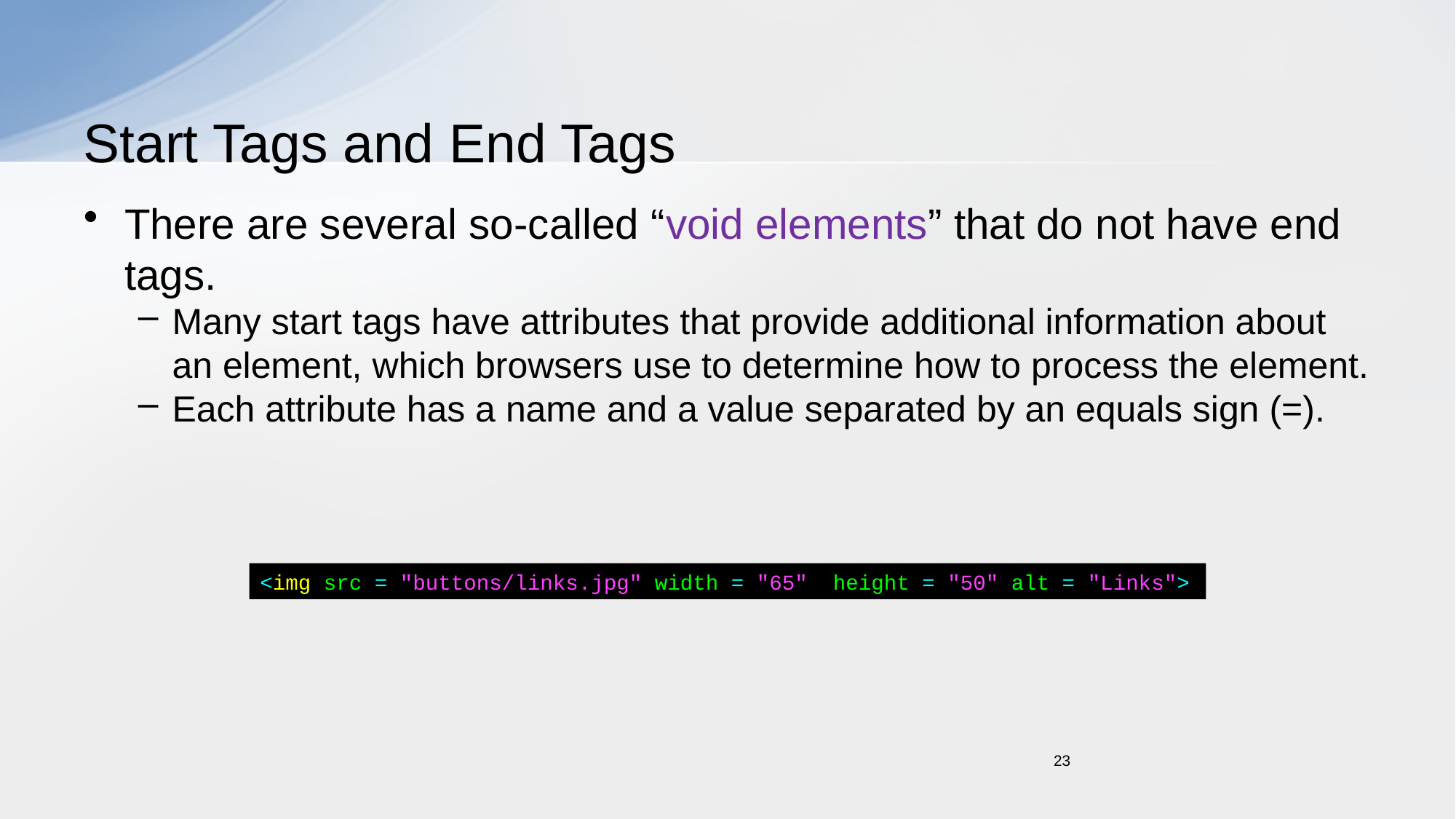

# Start Tags and End Tags
There are several so-called “void elements” that do not have end tags.
Many start tags have attributes that provide additional information about an element, which browsers use to determine how to process the element.
Each attribute has a name and a value separated by an equals sign (=).

<img src = "buttons/links.jpg" width = "65"  height = "50" alt = "Links">
23